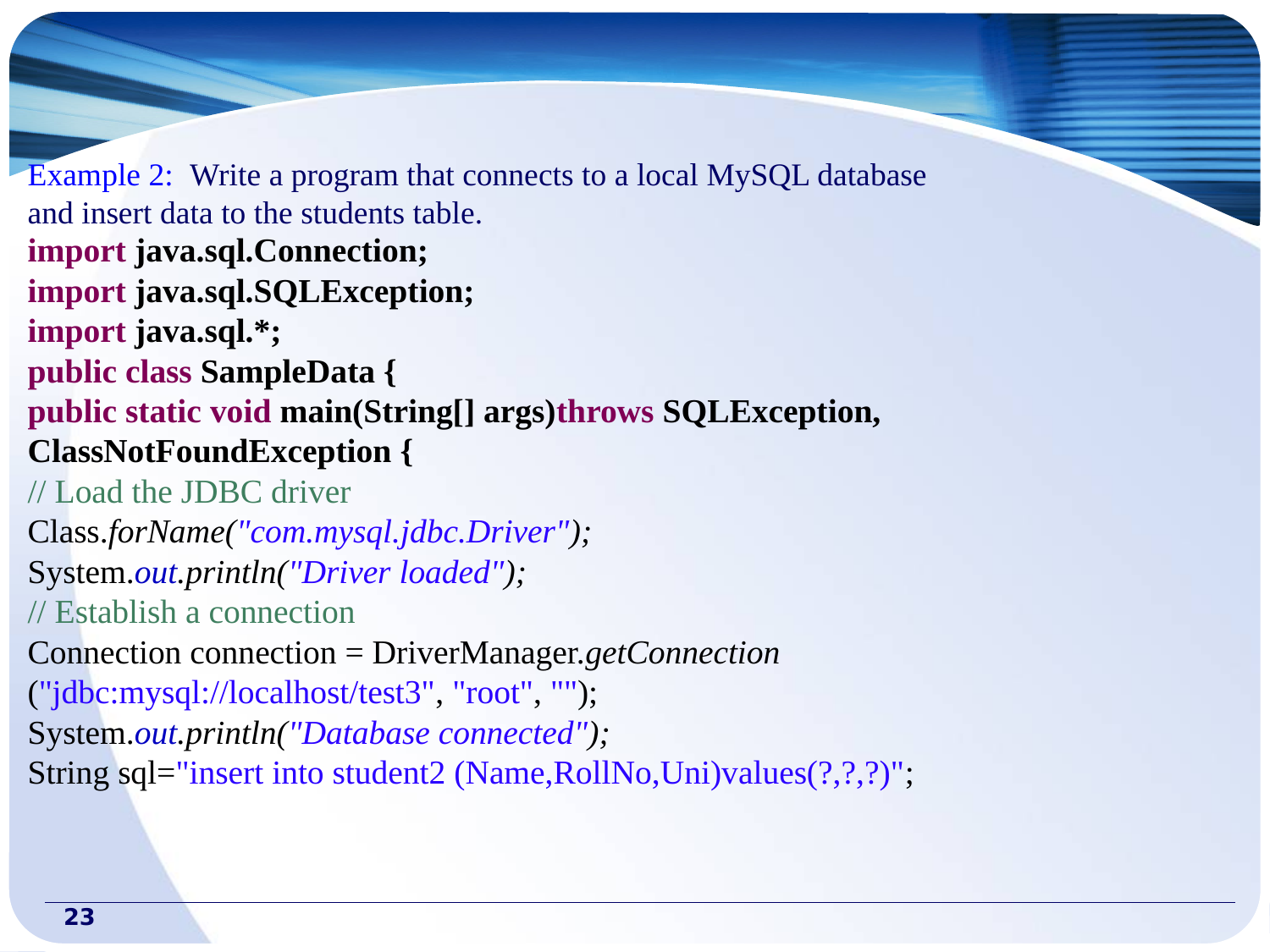

Example 2:  Write a program that connects to a local MySQL database
and insert data to the students table.
import java.sql.Connection;
import java.sql.SQLException;
import java.sql.*;
public class SampleData {
public static void main(String[] args)throws SQLException, ClassNotFoundException {
// Load the JDBC driver
Class.forName("com.mysql.jdbc.Driver");
System.out.println("Driver loaded");
// Establish a connection
Connection connection = DriverManager.getConnection
("jdbc:mysql://localhost/test3", "root", "");
System.out.println("Database connected");
String sql="insert into student2 (Name,RollNo,Uni)values(?,?,?)";

23